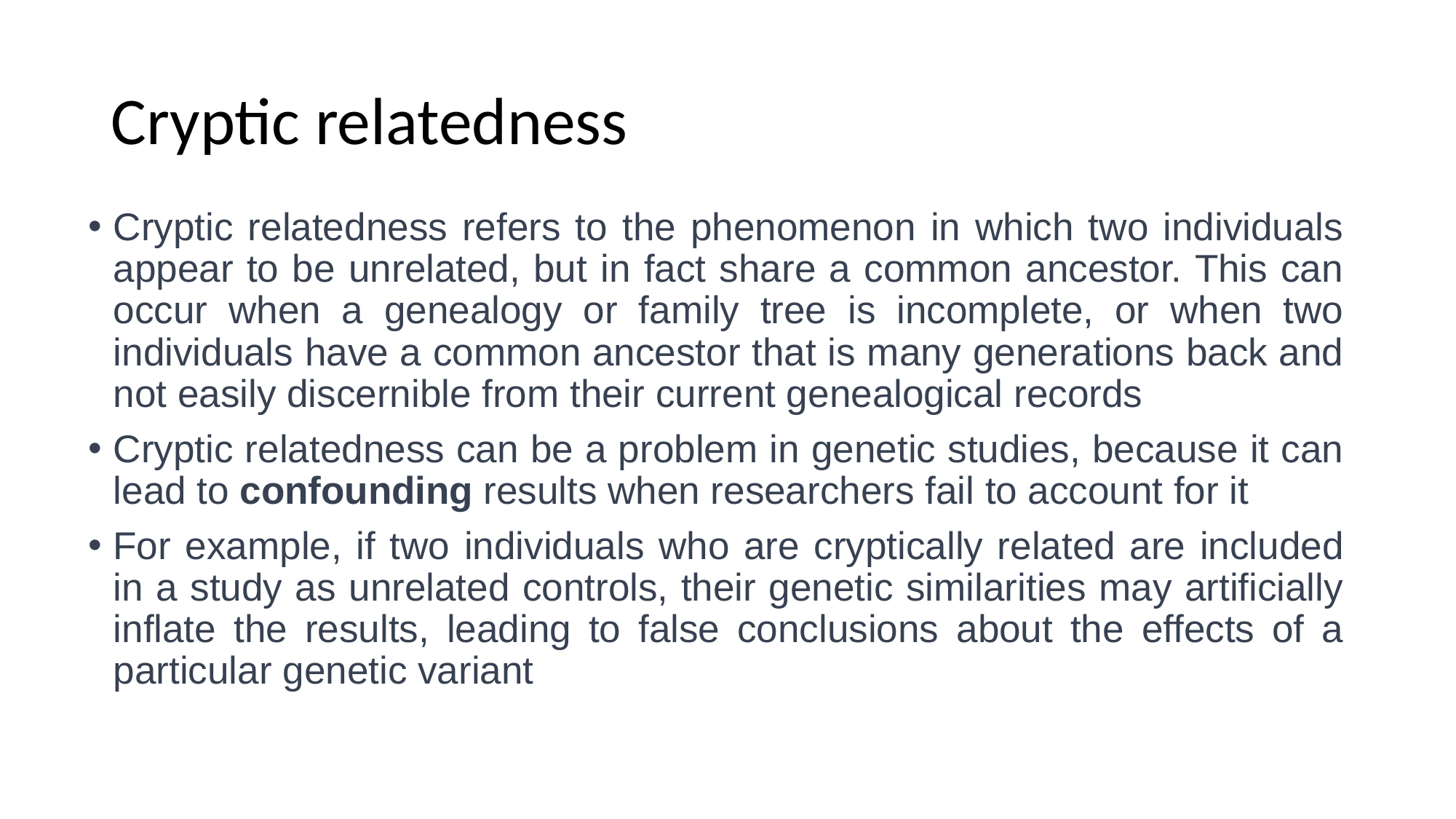

# Cryptic relatedness
Cryptic relatedness refers to the phenomenon in which two individuals appear to be unrelated, but in fact share a common ancestor. This can occur when a genealogy or family tree is incomplete, or when two individuals have a common ancestor that is many generations back and not easily discernible from their current genealogical records
Cryptic relatedness can be a problem in genetic studies, because it can lead to confounding results when researchers fail to account for it
For example, if two individuals who are cryptically related are included in a study as unrelated controls, their genetic similarities may artificially inflate the results, leading to false conclusions about the effects of a particular genetic variant